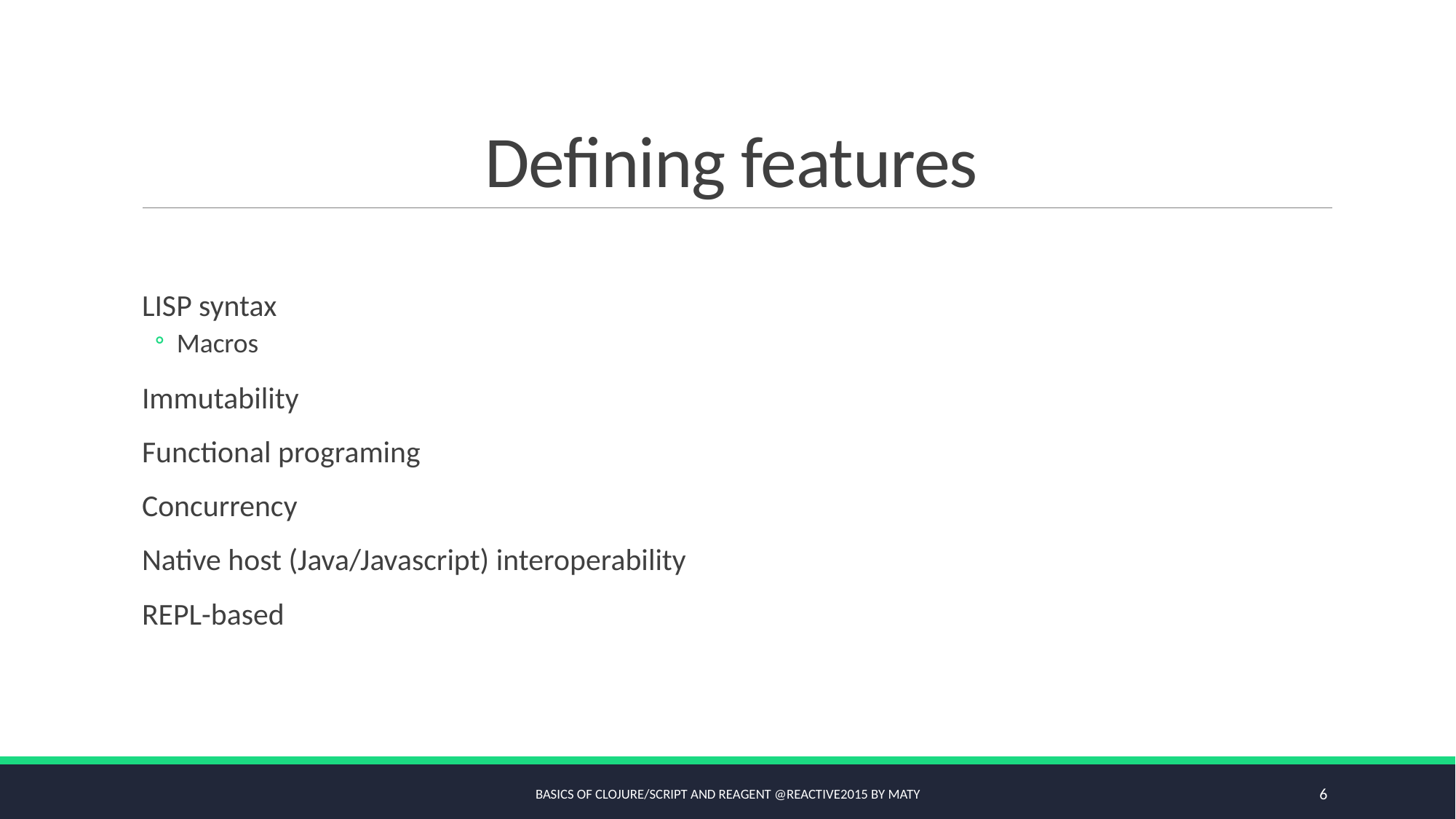

# Defining features
LISP syntax
Macros
Immutability
Functional programing
Concurrency
Native host (Java/Javascript) interoperability
REPL-based
Basics of Clojure/script and Reagent @Reactive2015 by Maty
6